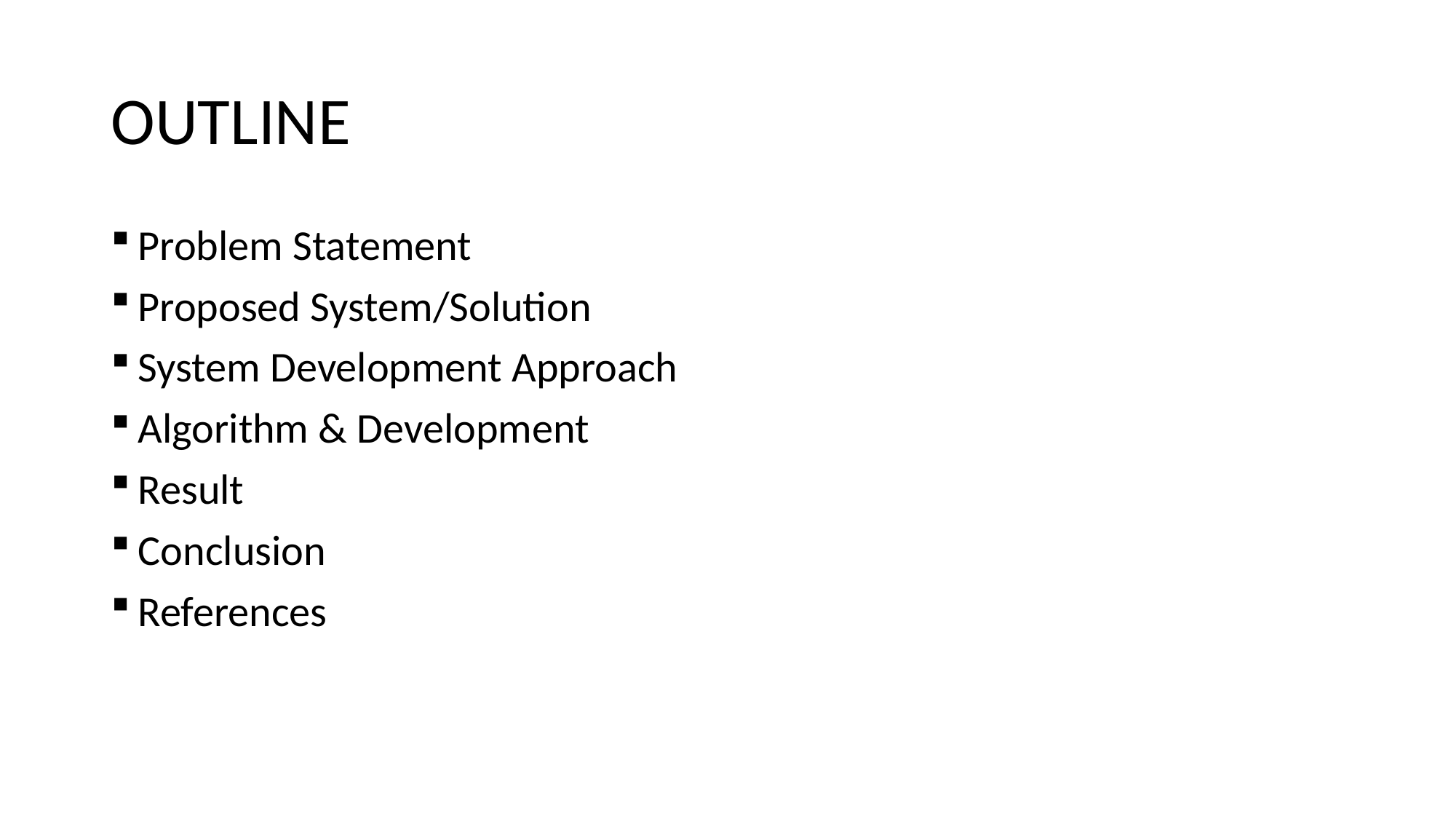

# OUTLINE
Problem Statement
Proposed System/Solution
System Development Approach
Algorithm & Development
Result
Conclusion
References